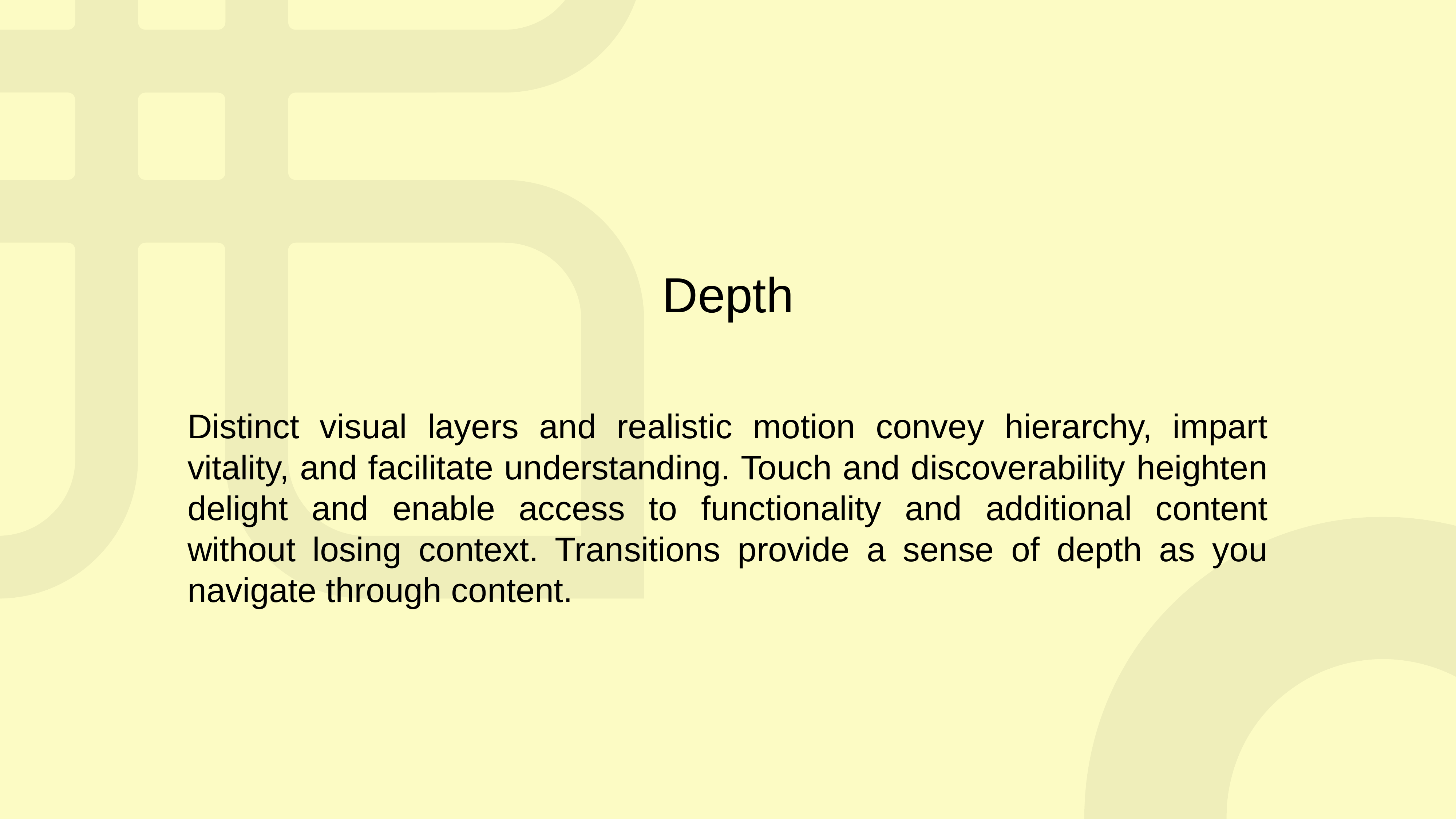

Depth
Distinct visual layers and realistic motion convey hierarchy, impart vitality, and facilitate understanding. Touch and discoverability heighten delight and enable access to functionality and additional content without losing context. Transitions provide a sense of depth as you navigate through content.